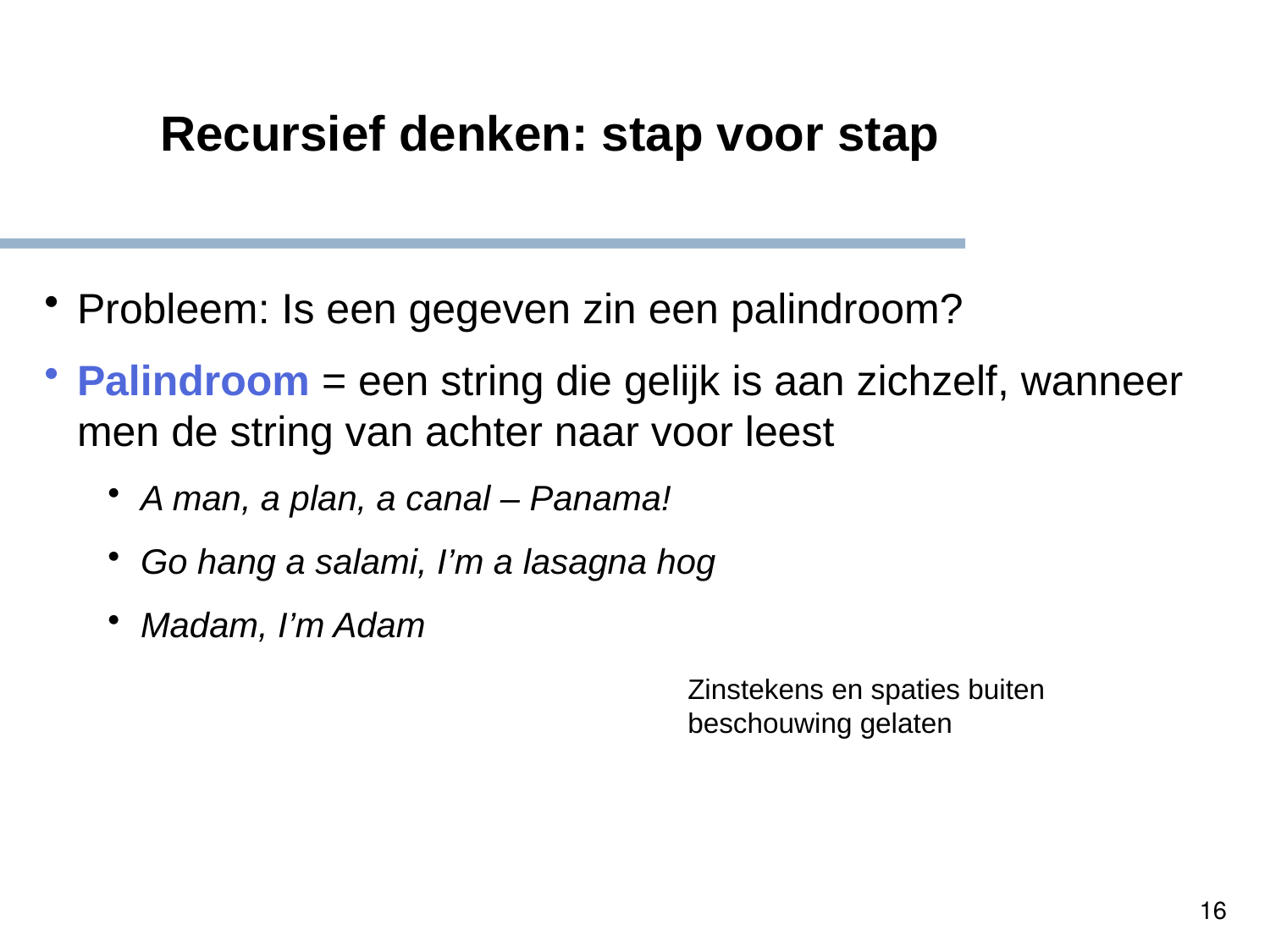

Recursief denken: stap voor stap
Probleem: Is een gegeven zin een palindroom?
Palindroom = een string die gelijk is aan zichzelf, wanneer men de string van achter naar voor leest
A man, a plan, a canal – Panama!
Go hang a salami, I’m a lasagna hog
Madam, I’m Adam
Zinstekens en spaties buiten
beschouwing gelaten

16